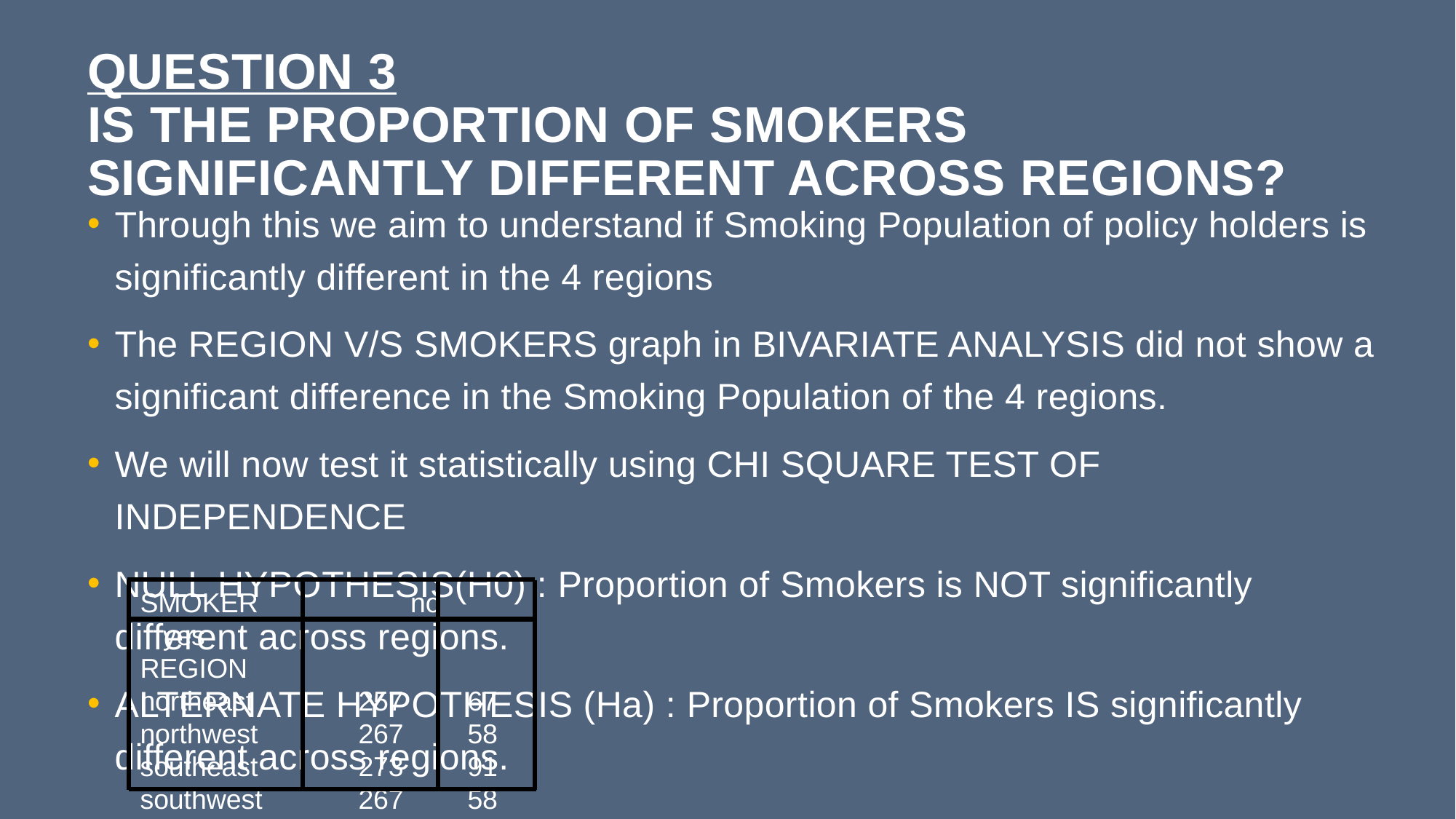

# QUESTION 3 IS THE PROPORTION OF SMOKERS SIGNIFICANTLY DIFFERENT ACROSS REGIONS?
Through this we aim to understand if Smoking Population of policy holders is significantly different in the 4 regions
The REGION V/S SMOKERS graph in BIVARIATE ANALYSIS did not show a significant difference in the Smoking Population of the 4 regions.
We will now test it statistically using CHI SQUARE TEST OF INDEPENDENCE
NULL HYPOTHESIS(H0) : Proportion of Smokers is NOT significantly different across regions.
ALTERNATE HYPOTHESIS (Ha) : Proportion of Smokers IS significantly different across regions.
SMOKER                    no               yes
REGION
northeast	257	67
northwest	267	58
southeast	273	91
southwest	267	58